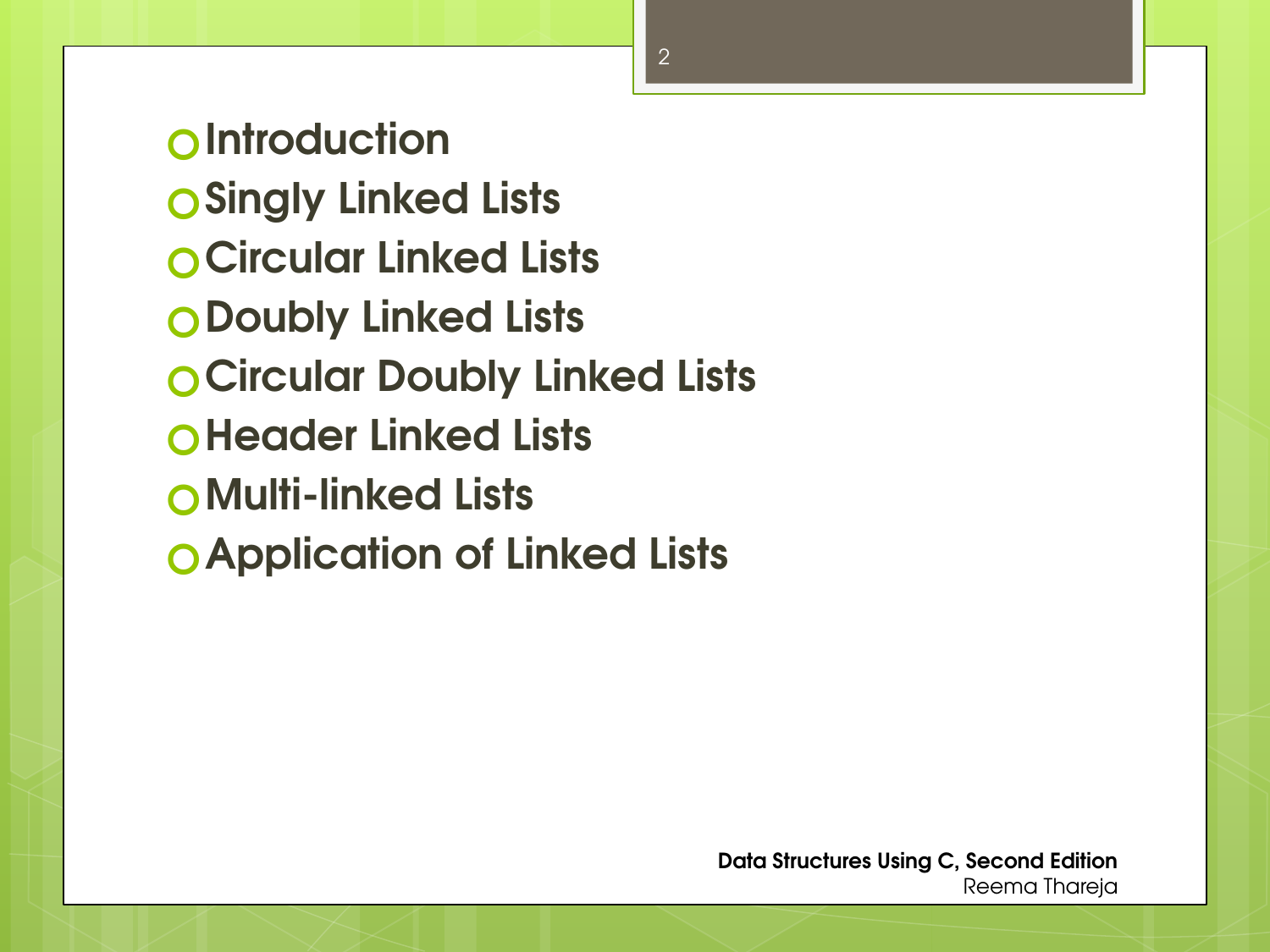

2
Introduction
Singly Linked Lists
Circular Linked Lists
Doubly Linked Lists
Circular Doubly Linked Lists
Header Linked Lists
Multi-linked Lists
Application of Linked Lists

Data Structures Using C, Second Edition
Reema Thareja